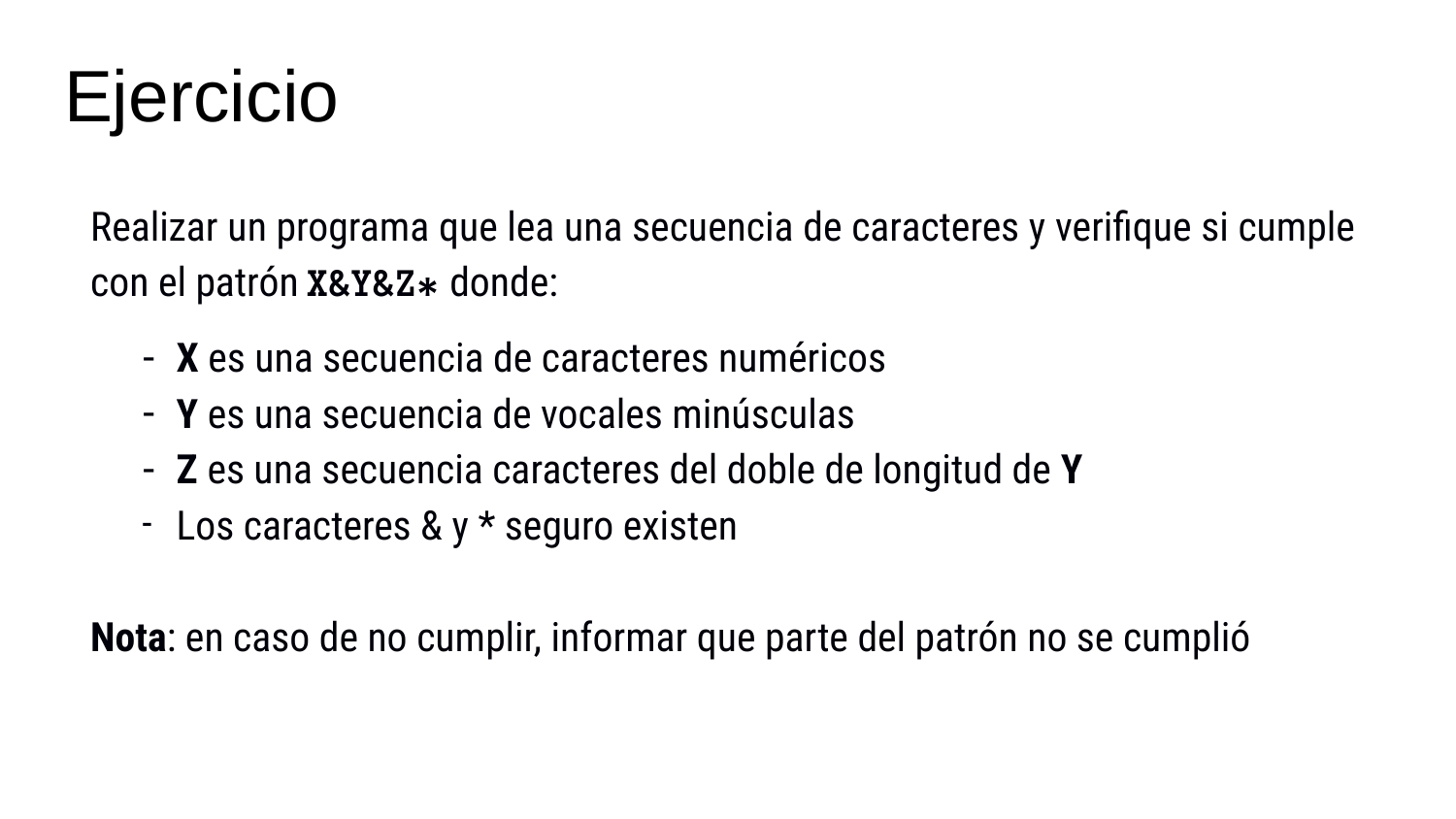

# Ejercicio
Realizar un programa que lea una secuencia de caracteres y verifique si cumple con el patrón X&Y&Z* donde:

X es una secuencia de caracteres numéricos
Y es una secuencia de vocales minúsculas
Z es una secuencia caracteres del doble de longitud de Y
Los caracteres & y * seguro existen

Nota: en caso de no cumplir, informar que parte del patrón no se cumplió